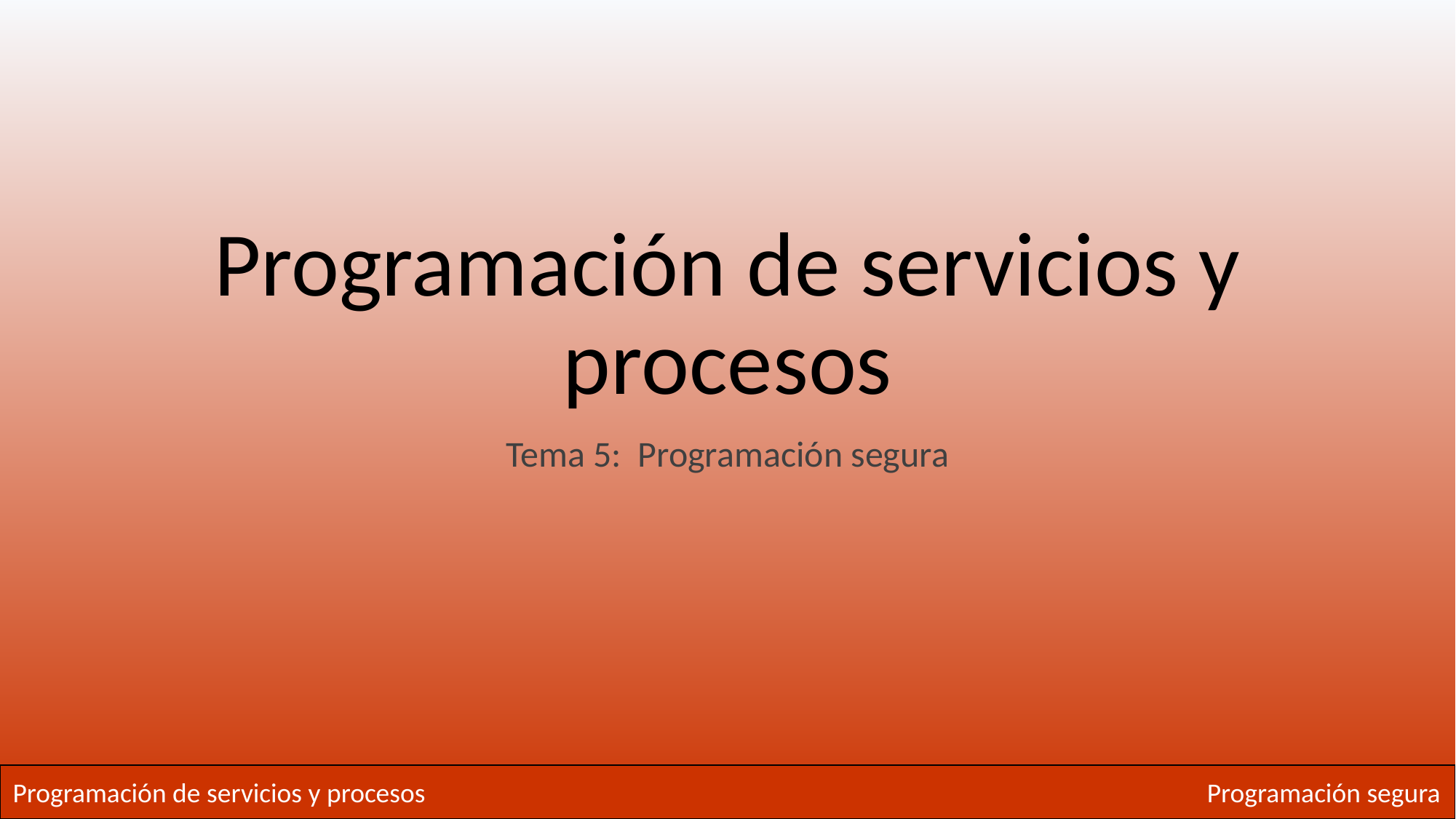

# Programación de servicios y procesos
Tema 5:  Programación segura

Programación de servicios y procesos
Programación segura